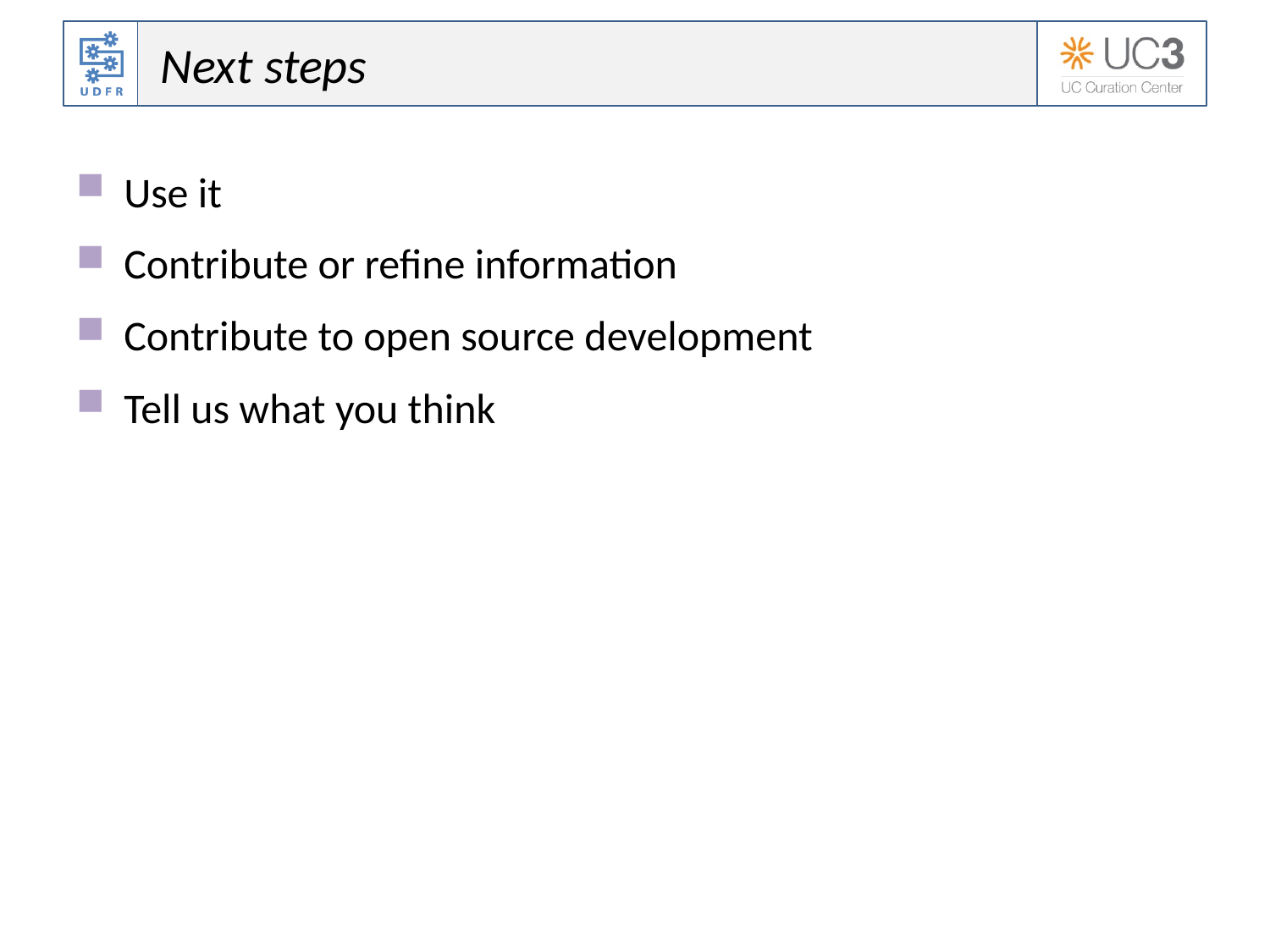

# Next steps
Use it
Contribute or refine information
Contribute to open source development
Tell us what you think